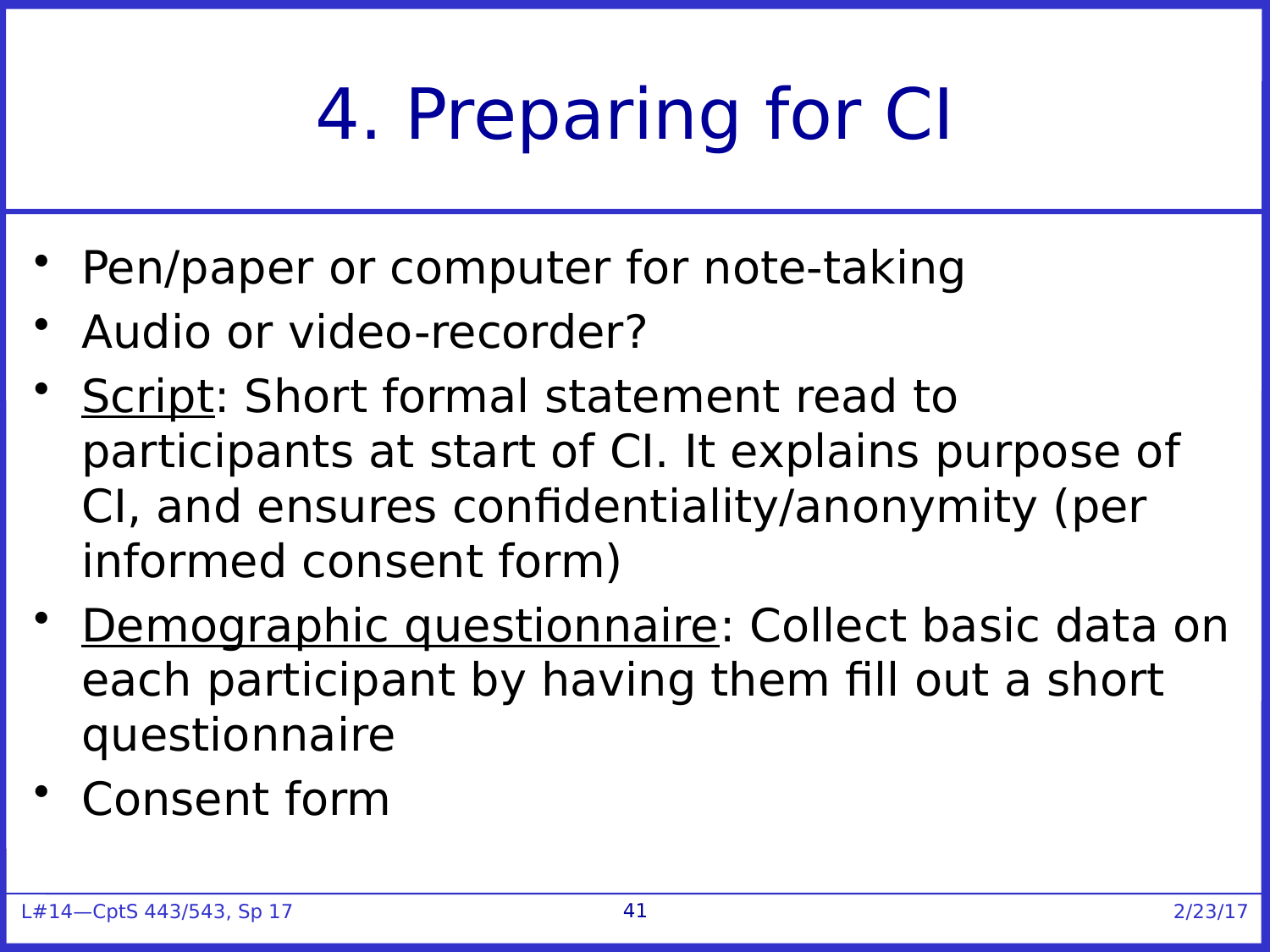

# 4. Preparing for CI
Pen/paper or computer for note-taking
Audio or video-recorder?
Script: Short formal statement read to participants at start of CI. It explains purpose of CI, and ensures confidentiality/anonymity (per informed consent form)
Demographic questionnaire: Collect basic data on each participant by having them fill out a short questionnaire
Consent form

41